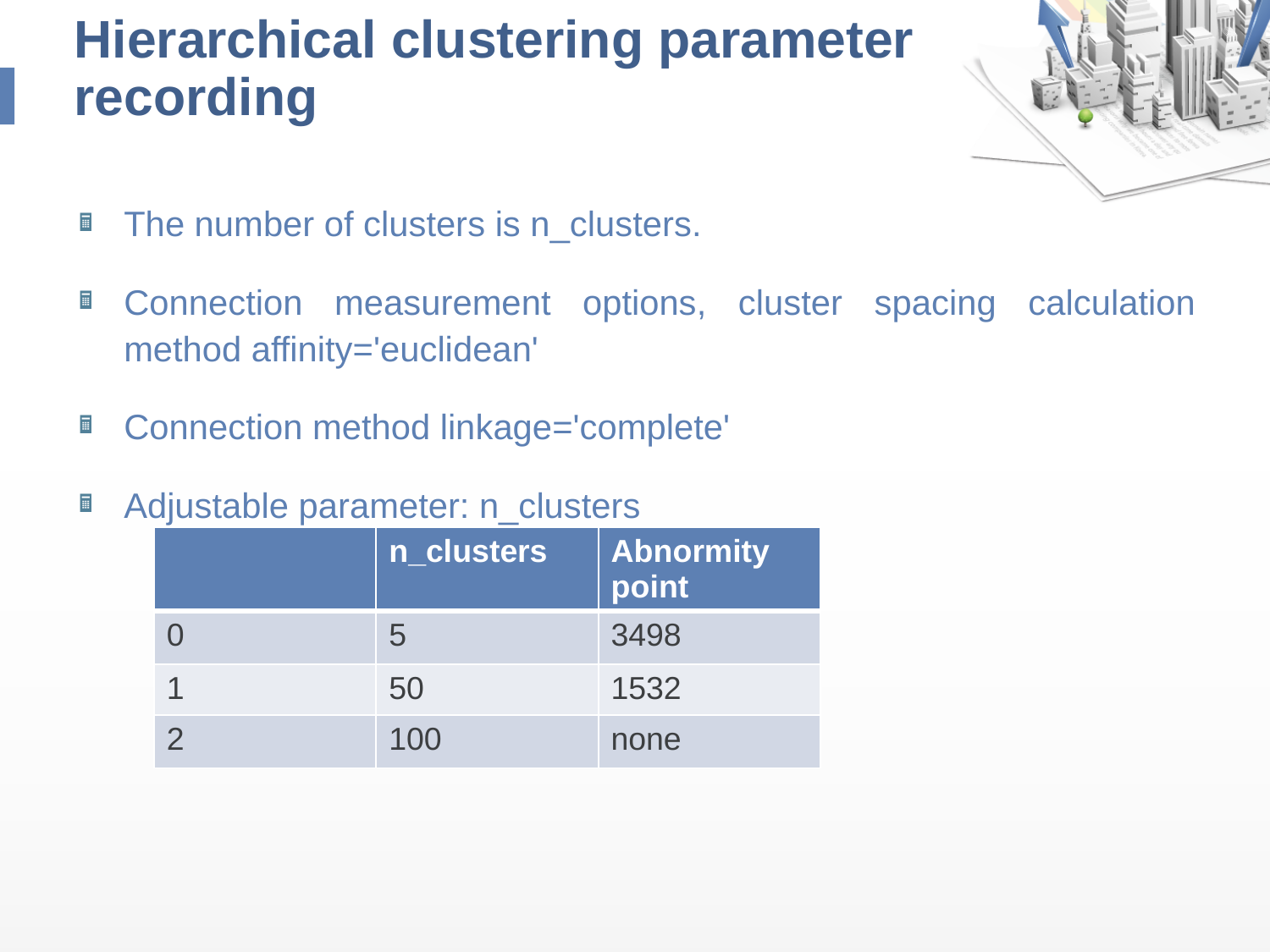

# Hierarchical clustering parameter recording
The number of clusters is n_clusters.
Connection measurement options, cluster spacing calculation method affinity='euclidean'
Connection method linkage='complete'
Adjustable parameter: n_clusters

|  | n\_clusters | Abnormity point |
| --- | --- | --- |
| 0 | 5 | 3498 |
| 1 | 50 | 1532 |
| 2 | 100 | none |